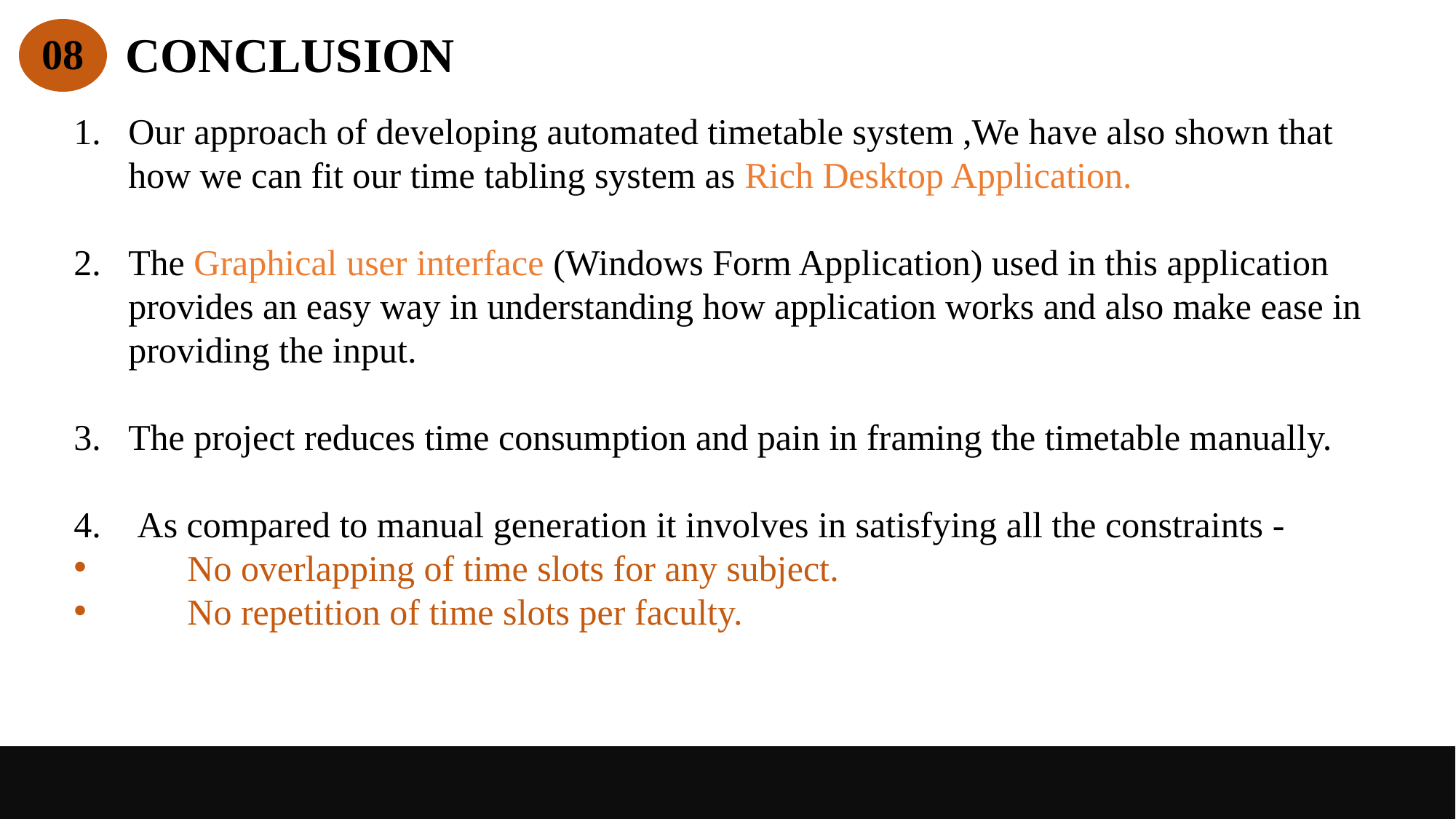

CONCLUSION
08
Our approach of developing automated timetable system ,We have also shown that how we can fit our time tabling system as Rich Desktop Application.

The Graphical user interface (Windows Form Application) used in this application provides an easy way in understanding how application works and also make ease in providing the input.

The project reduces time consumption and pain in framing the timetable manually.

 As compared to manual generation it involves in satisfying all the constraints -
        No overlapping of time slots for any subject.
        No repetition of time slots per faculty.